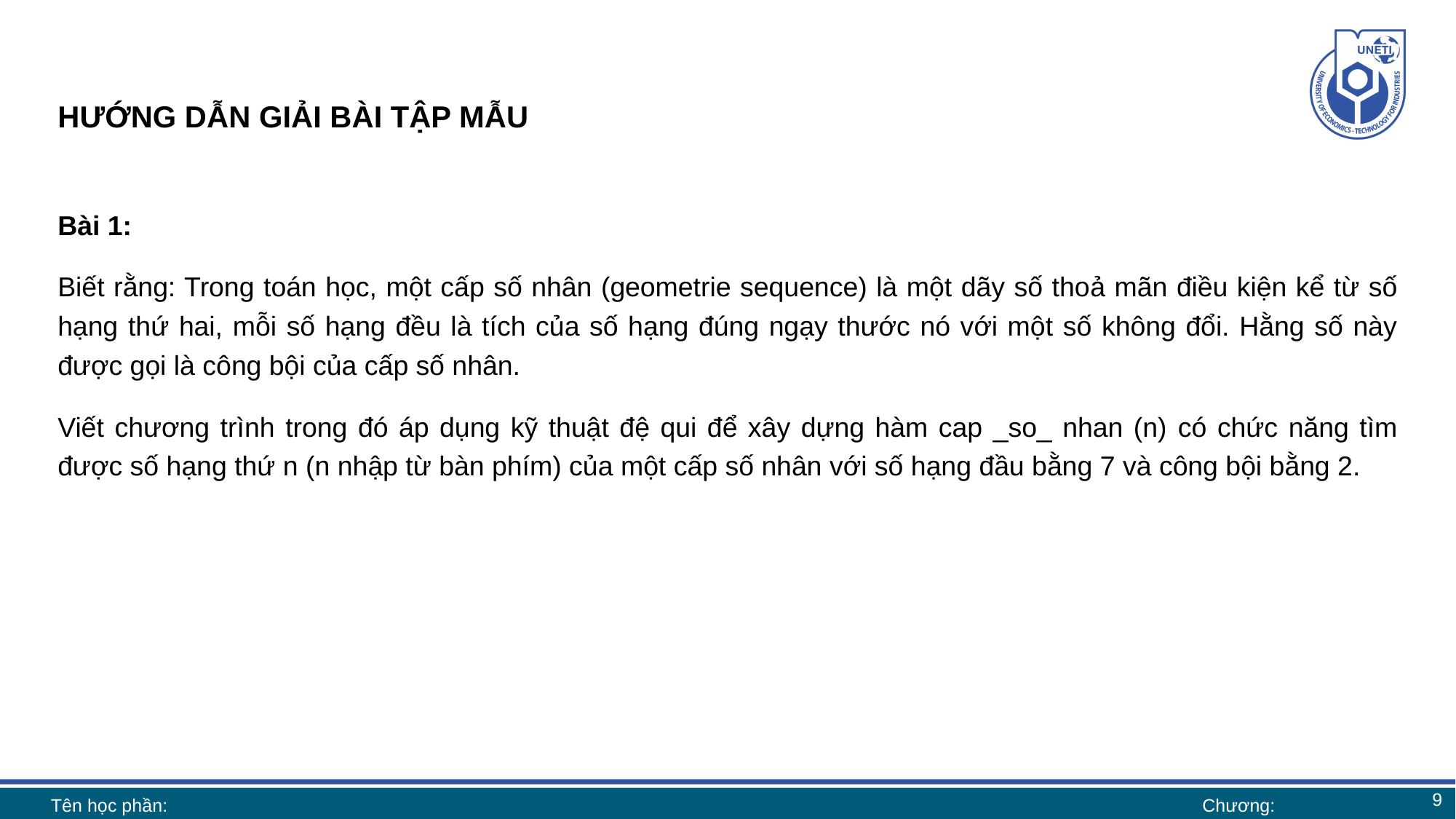

# HƯỚNG DẪN GIẢI BÀI TẬP MẪU
Bài 1:
Biết rằng: Trong toán học, một cấp số nhân (geometrie sequence) là một dãy số thoả mãn điều kiện kể từ số hạng thứ hai, mỗi số hạng đều là tích của số hạng đúng ngạy thước nó với một số không đổi. Hằng số này được gọi là công bội của cấp số nhân.
Viết chương trình trong đó áp dụng kỹ thuật đệ qui để xây dựng hàm cap _so_ nhan (n) có chức năng tìm được số hạng thứ n (n nhập từ bàn phím) của một cấp số nhân với số hạng đầu bằng 7 và công bội bằng 2.
9
Tên học phần:
Chương: